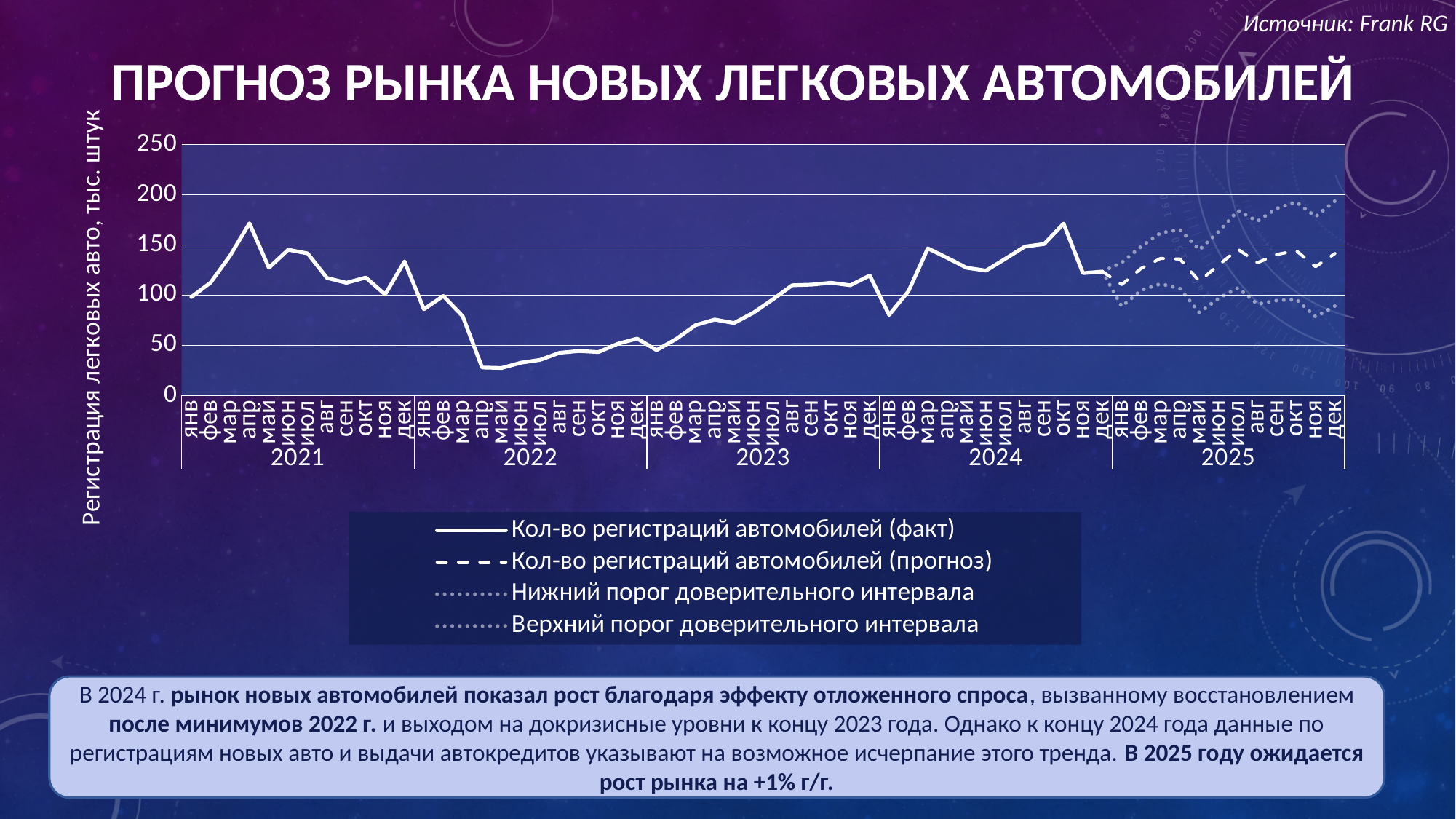

# ПРОГНОЗ РЫНКА НОВЫХ ЛЕГКОВЫХ АВТОМОБИЛЕЙ
Источник: Frank RG

### Chart

| Category | Кол-во регистраций автомобилей (факт) | Кол-во регистраций автомобилей (прогноз) | Нижний порог доверительного интервала | Верхний порог доверительного интервала |
|---|---|---|---|---|
| янв | 97.983 | None | None | None |
| фев | 112.561 | None | None | None |
| мар | 139.226 | None | None | None |
| апр | 171.478 | None | None | None |
| май | 127.235 | None | None | None |
| июн | 145.146 | None | None | None |
| июл | 141.486 | None | None | None |
| авг | 117.064 | None | None | None |
| сен | 112.255 | None | None | None |
| окт | 117.47 | None | None | None |
| ноя | 100.626 | None | None | None |
| дек | 133.562 | None | None | None |
| янв | 85.93 | None | None | None |
| фев | 99.108 | None | None | None |
| мар | 78.909 | None | None | None |
| апр | 27.96 | None | None | None |
| май | 27.456 | None | None | None |
| июн | 32.729 | None | None | None |
| июл | 35.58 | None | None | None |
| авг | 42.59 | None | None | None |
| сен | 44.398 | None | None | None |
| окт | 43.304 | None | None | None |
| ноя | 51.517 | None | None | None |
| дек | 56.751 | None | None | None |
| янв | 45.249 | None | None | None |
| фев | 56.177 | None | None | None |
| мар | 70.012 | None | None | None |
| апр | 75.679 | None | None | None |
| май | 72.204 | None | None | None |
| июн | 82.428 | None | None | None |
| июл | 95.69 | None | None | None |
| авг | 109.772 | None | None | None |
| сен | 110.404 | None | None | None |
| окт | 112.295 | None | None | None |
| ноя | 109.749 | None | None | None |
| дек | 119.474 | None | None | None |
| янв | 80.239 | None | None | None |
| фев | 103.953 | None | None | None |
| мар | 146.527 | None | None | None |
| апр | 137.049 | None | None | None |
| май | 127.178 | None | None | None |
| июн | 124.394 | None | None | None |
| июл | 136.221 | None | None | None |
| авг | 148.338 | None | None | None |
| сен | 150.879 | None | None | None |
| окт | 171.179 | None | None | None |
| ноя | 121.884 | None | None | None |
| дек | 123.431 | 123.431 | 123.431 | 123.431 |
| янв | None | 110.5168069777989 | 88.63381106878674 | 132.3998028868111 |
| фев | None | 126.6017014647971 | 104.8684902611118 | 148.3349126684823 |
| мар | None | 136.5126401135593 | 111.1658452712217 | 161.8594349558969 |
| апр | None | 135.9099765029461 | 106.6040344108162 | 165.215918595076 |
| май | None | 113.8697996977773 | 82.65532016997939 | 145.0842792255752 |
| июн | None | 129.9550088053344 | 96.71909166497593 | 163.1909259456928 |
| июл | None | 145.5779008725143 | 107.1411470393716 | 184.014654705657 |
| авг | None | 132.2895157580101 | 91.0368813684229 | 173.5421501475972 |
| сен | None | 140.4402866614929 | 94.63576624386974 | 186.2448070791161 |
| окт | None | 144.2686103076392 | 95.84873875754487 | 192.6884818577336 |
| ноя | None | 128.307008467422 | 78.46411486700936 | 178.1499020678345 |
| дек | None | 141.394374005184 | 89.1665843236747 | 193.6221636866933 |
В 2024 г. рынок новых автомобилей показал рост благодаря эффекту отложенного спроса, вызванному восстановлением после минимумов 2022 г. и выходом на докризисные уровни к концу 2023 года. Однако к концу 2024 года данные по регистрациям новых авто и выдачи автокредитов указывают на возможное исчерпание этого тренда. В 2025 году ожидается рост рынка на +1% г/г.